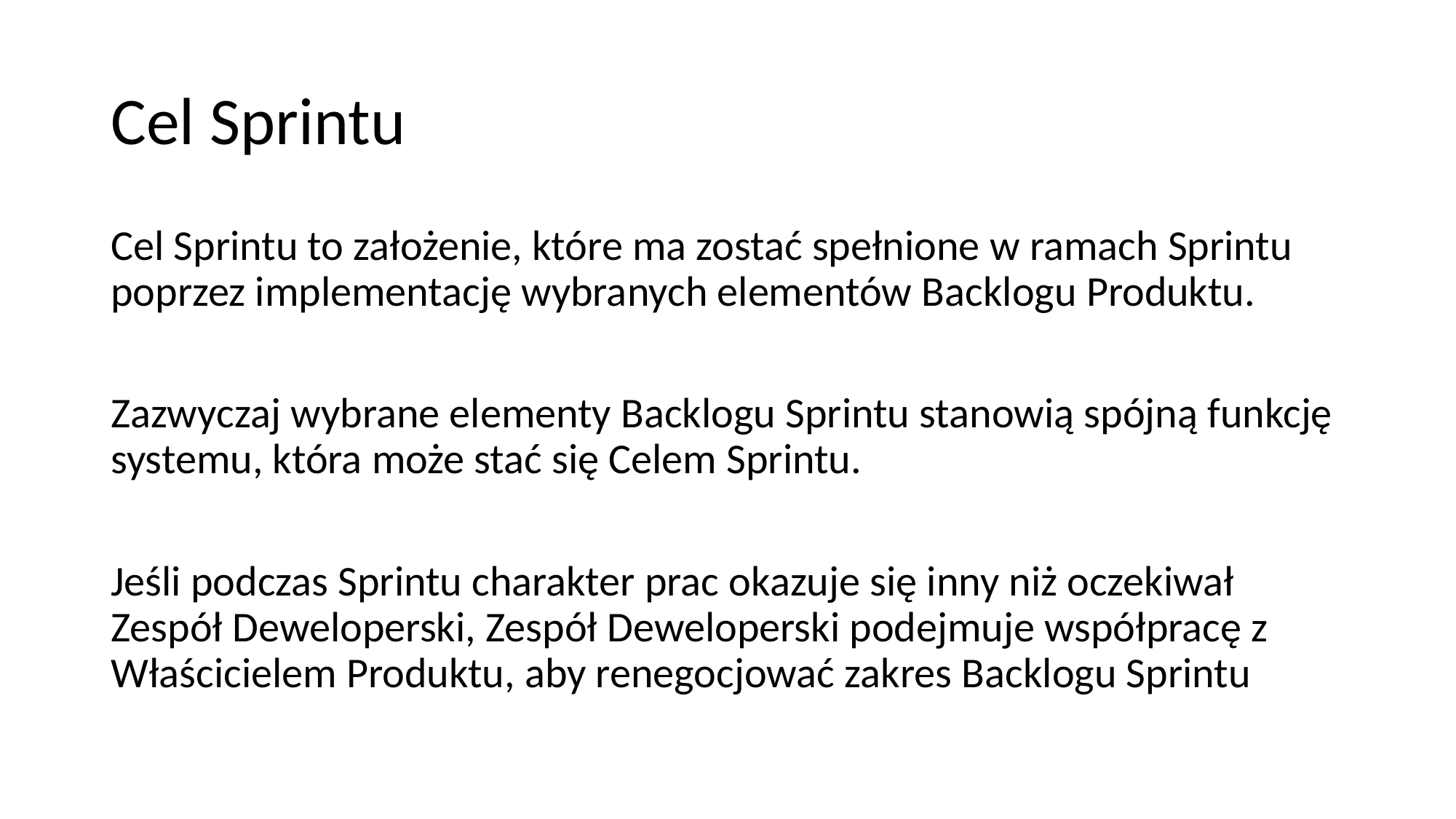

# Cel Sprintu
Cel Sprintu to założenie, które ma zostać spełnione w ramach Sprintu poprzez implementację wybranych elementów Backlogu Produktu.

Zazwyczaj wybrane elementy Backlogu Sprintu stanowią spójną funkcję systemu, która może stać się Celem Sprintu.

Jeśli podczas Sprintu charakter prac okazuje się inny niż oczekiwał Zespół Deweloperski, Zespół Deweloperski podejmuje współpracę z Właścicielem Produktu, aby renegocjować zakres Backlogu Sprintu